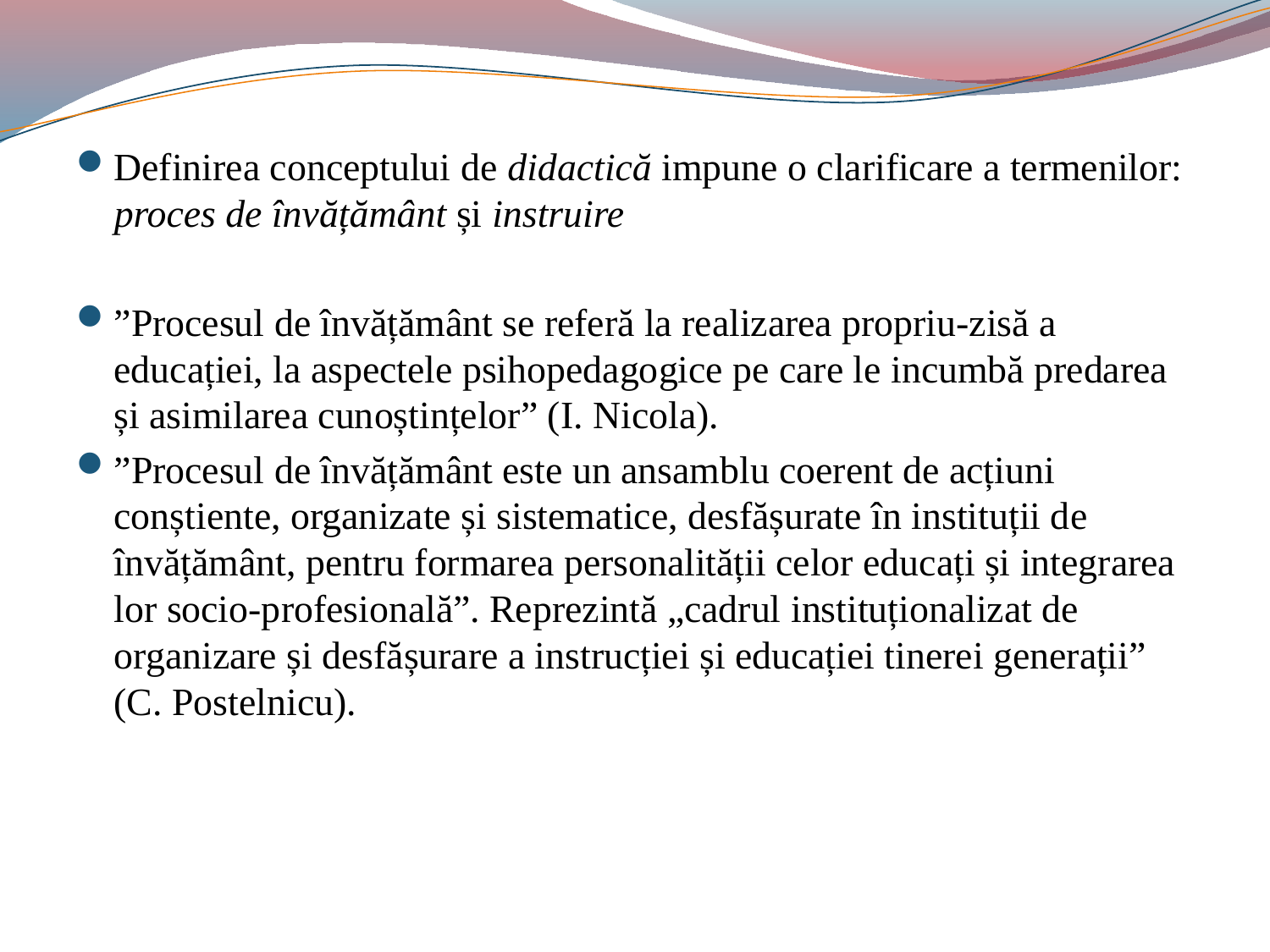

#
Definirea conceptului de didactică impune o clarificare a termenilor: proces de învățământ și instruire

”Procesul de învățământ se referă la realizarea propriu-zisă a educației, la aspectele psihopedagogice pe care le incumbă predarea și asimilarea cunoștințelor” (I. Nicola).
”Procesul de învățământ este un ansamblu coerent de acțiuni conștiente, organizate și sistematice, desfășurate în instituții de învățământ, pentru formarea personalității celor educați și integrarea lor socio-profesională”. Reprezintă „cadrul instituționalizat de organizare și desfășurare a instrucției și educației tinerei generații” (C. Postelnicu).